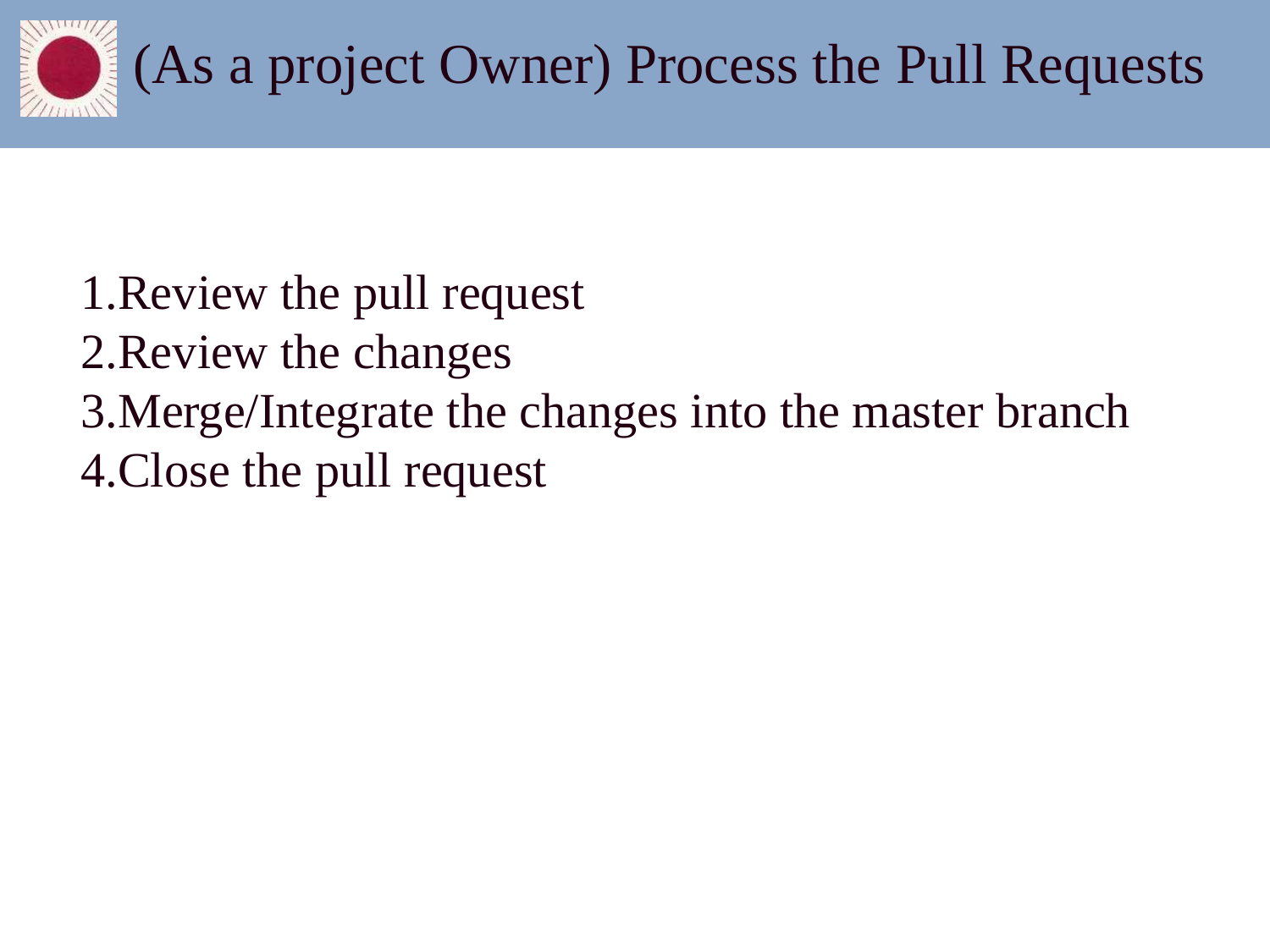

(As a project Owner) Process the Pull Requests
Review the pull request
Review the changes
Merge/Integrate the changes into the master branch
Close the pull request